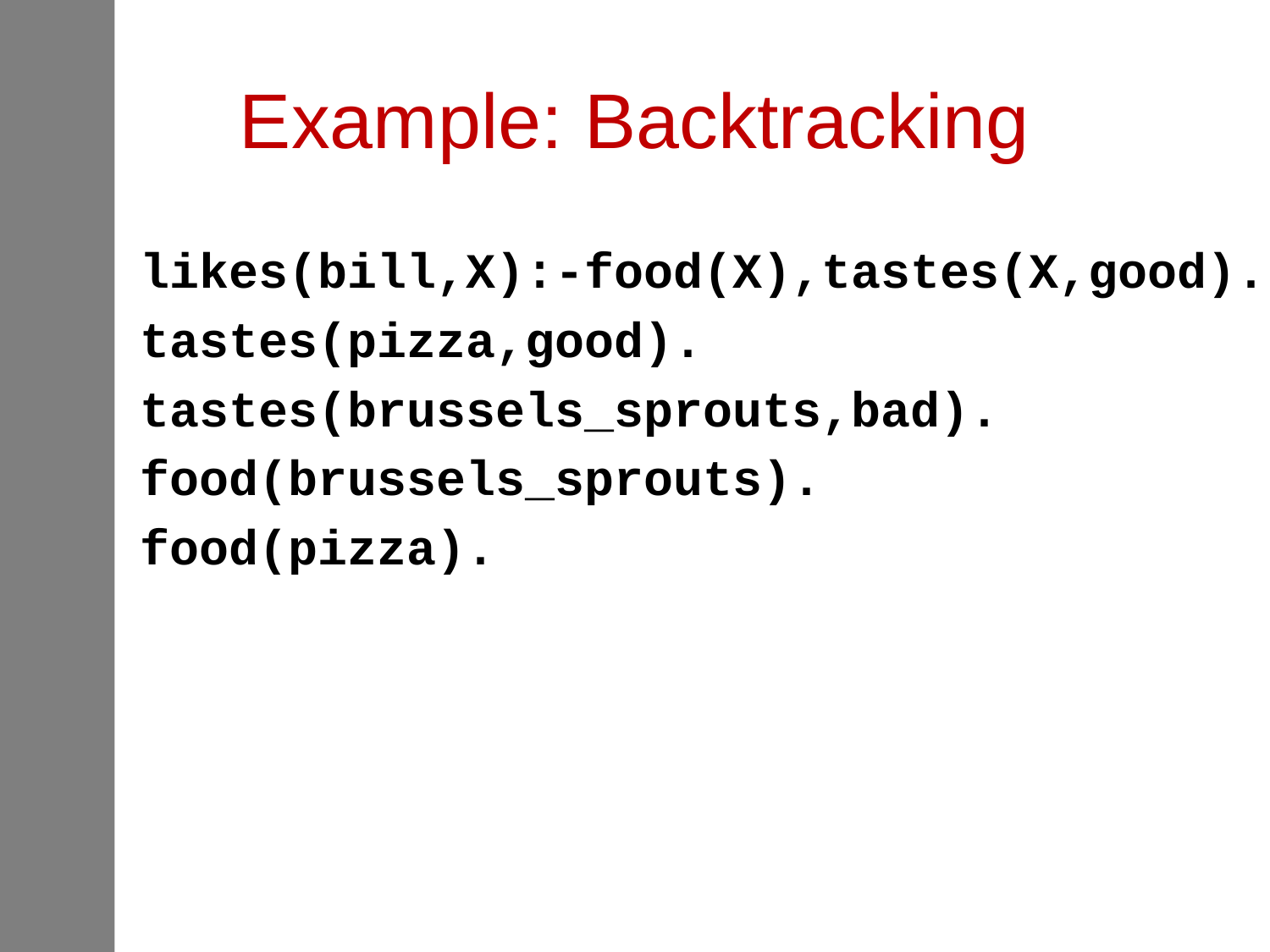

# Example: Backtracking
likes(bill,X):-food(X),tastes(X,good).
tastes(pizza,good).
tastes(brussels_sprouts,bad).
food(brussels_sprouts).
food(pizza).